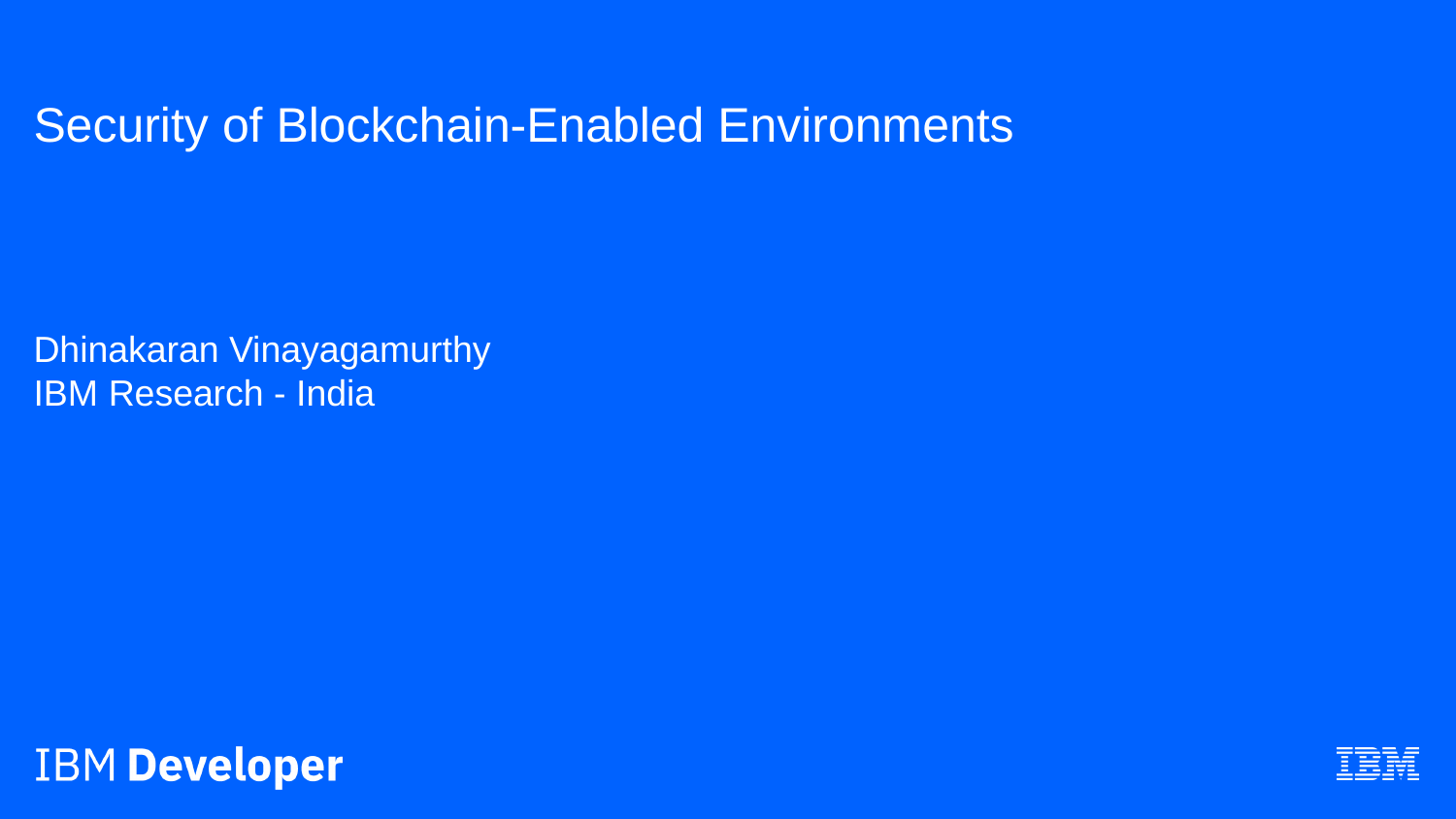

# Security of Blockchain-Enabled Environments Dhinakaran Vinayagamurthy IBM Research - India